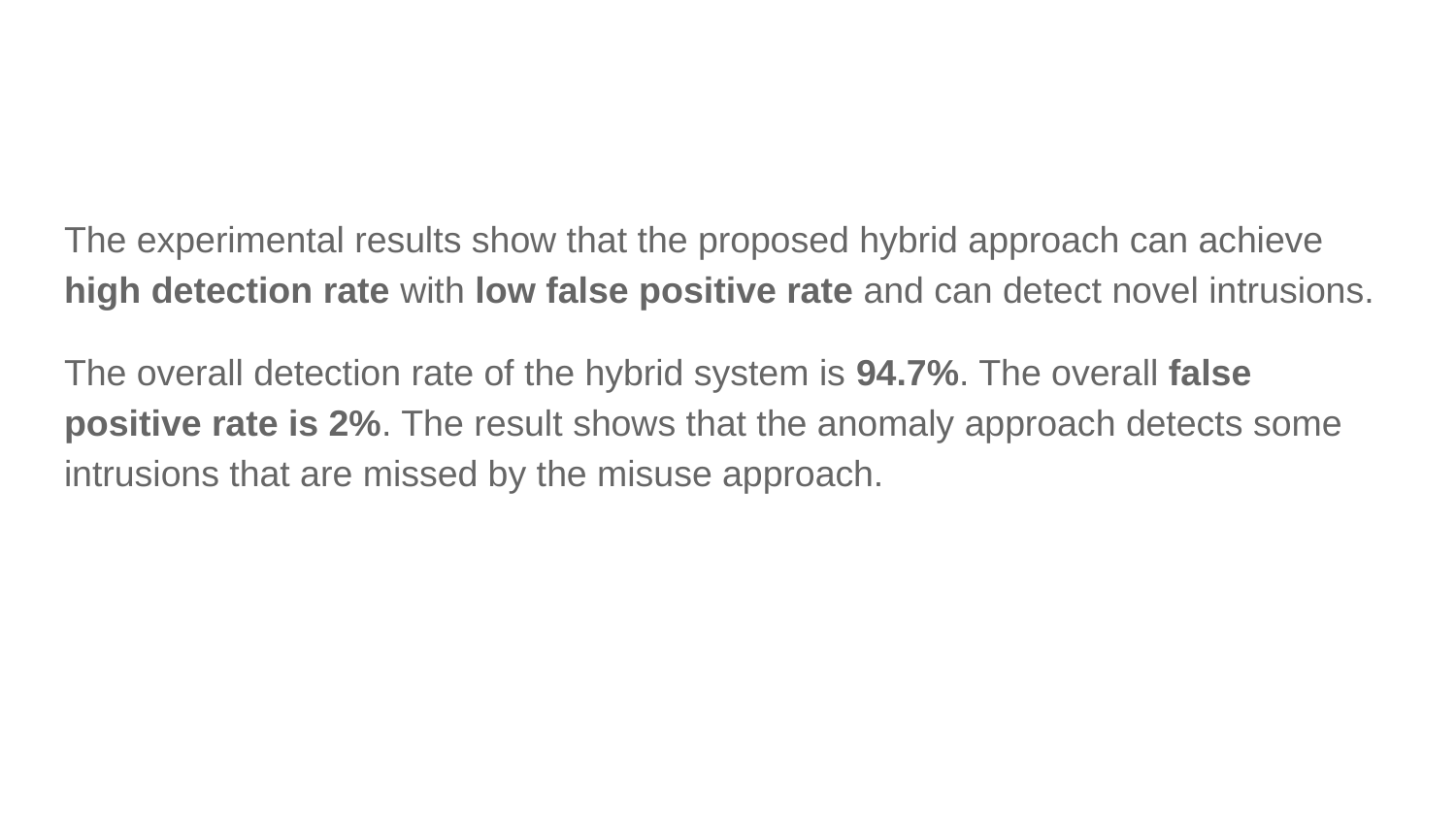

The experimental results show that the proposed hybrid approach can achieve high detection rate with low false positive rate and can detect novel intrusions.
The overall detection rate of the hybrid system is 94.7%. The overall false positive rate is 2%. The result shows that the anomaly approach detects some intrusions that are missed by the misuse approach.